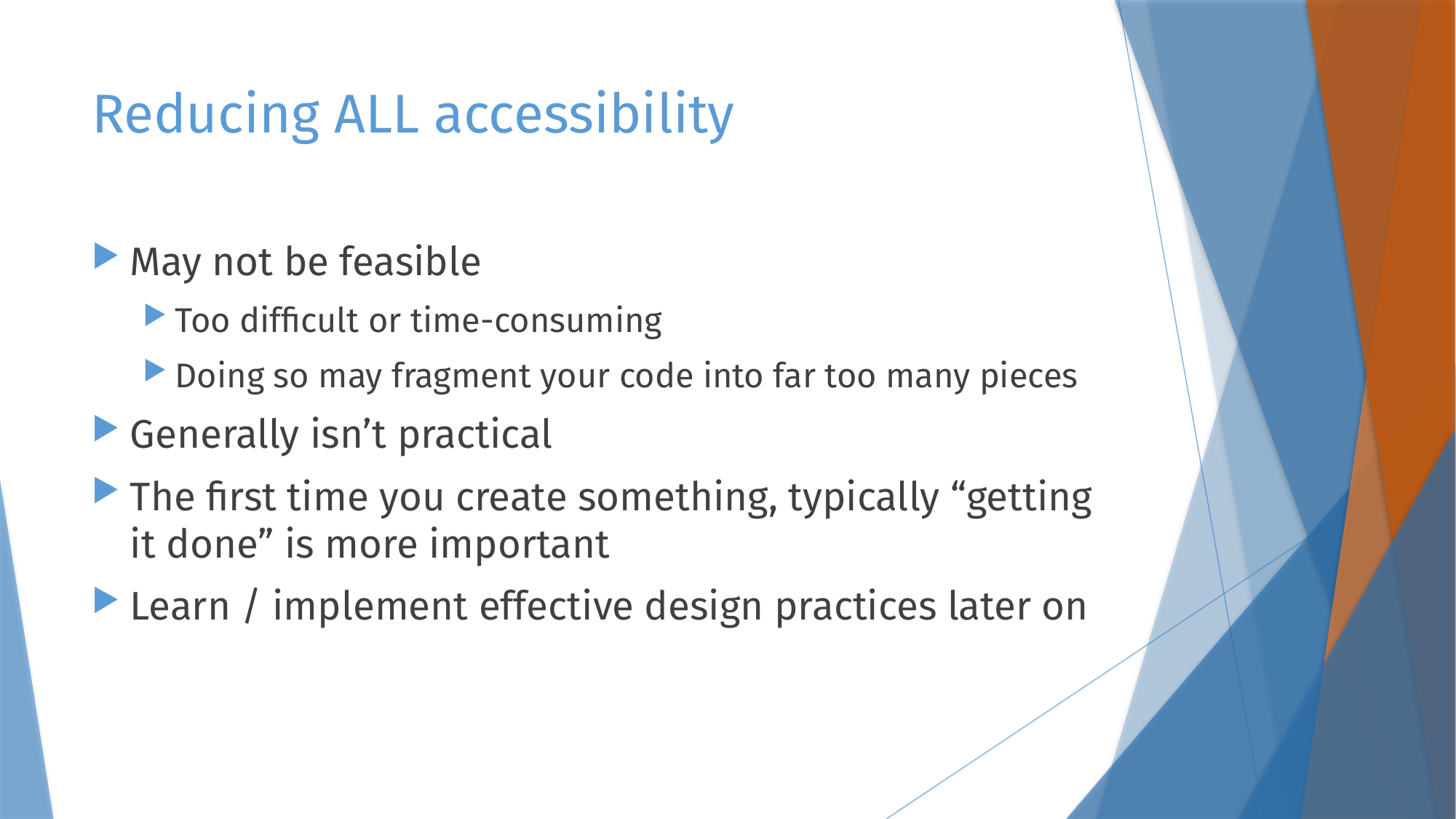

# Reducing ALL accessibility
May not be feasible
Too difficult or time-consuming
Doing so may fragment your code into far too many pieces
Generally isn’t practical
The first time you create something, typically “getting it done” is more important
Learn / implement effective design practices later on